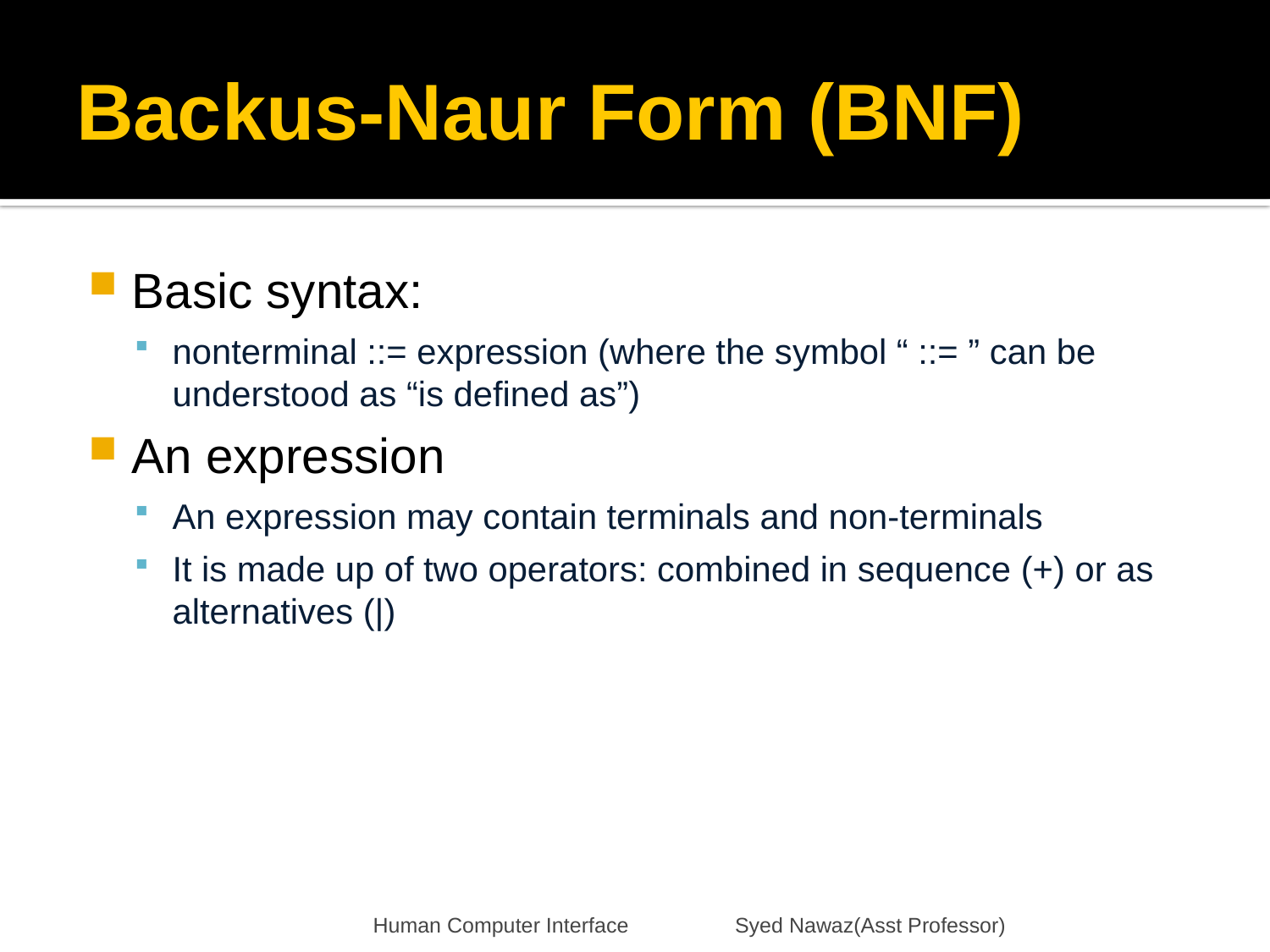

# Backus-Naur Form (BNF)
Basic syntax:
nonterminal ::= expression (where the symbol “ ::= ” can be understood as “is defined as”)
An expression
An expression may contain terminals and non-terminals
It is made up of two operators: combined in sequence (+) or as alternatives (|)

Human Computer Interface                  Syed Nawaz(Asst Professor)